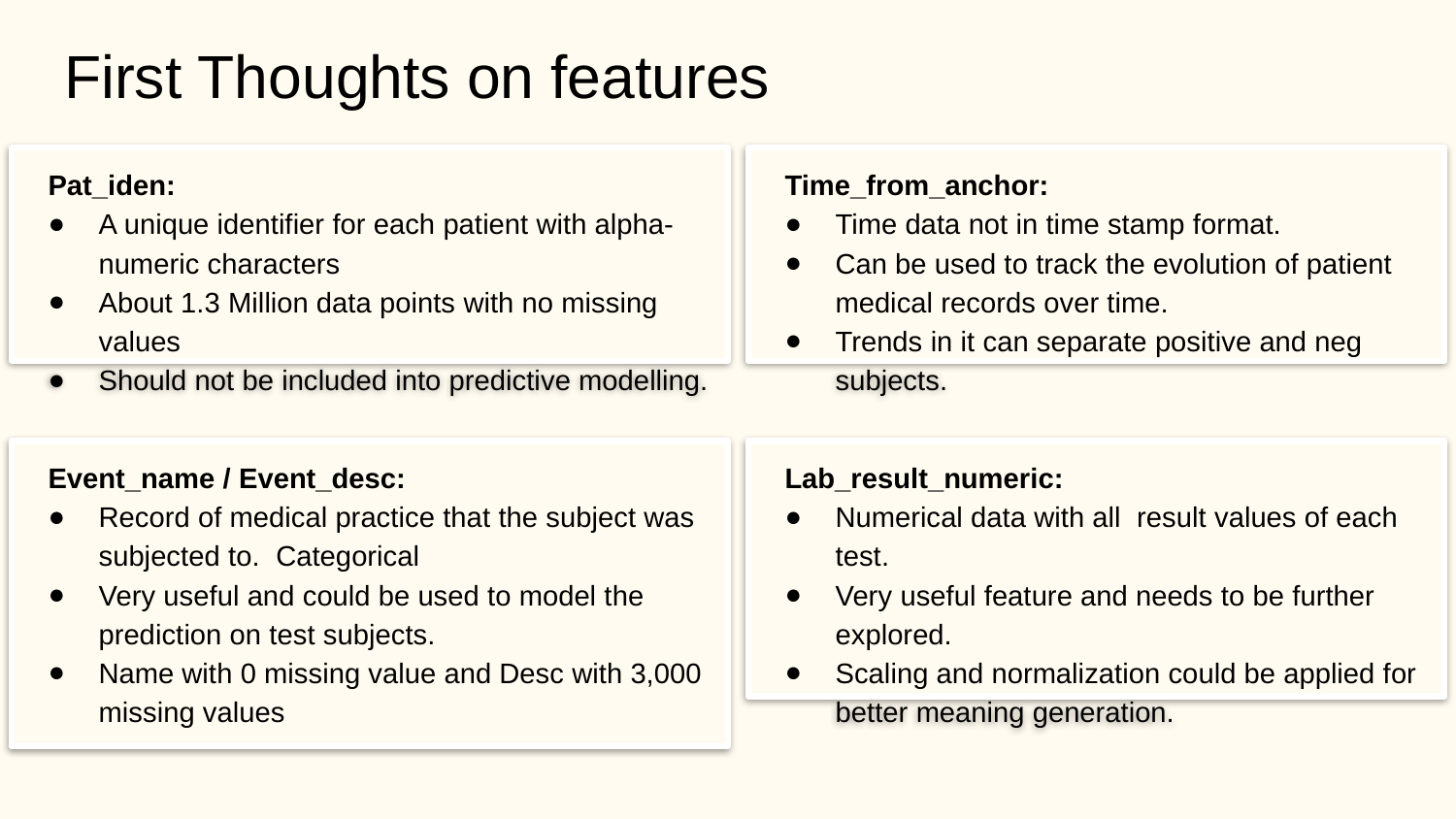

# First Thoughts on features
Pat_iden:
A unique identifier for each patient with alpha-numeric characters
About 1.3 Million data points with no missing values
Should not be included into predictive modelling.
Time_from_anchor:
Time data not in time stamp format.
Can be used to track the evolution of patient medical records over time.
Trends in it can separate positive and neg subjects.

Lab_result_numeric:
Numerical data with all  result values of each test.
Very useful feature and needs to be further explored.
Scaling and normalization could be applied for better meaning generation.
Event_name / Event_desc:
Record of medical practice that the subject was subjected to.  Categorical
Very useful and could be used to model the prediction on test subjects.
Name with 0 missing value and Desc with 3,000 missing values